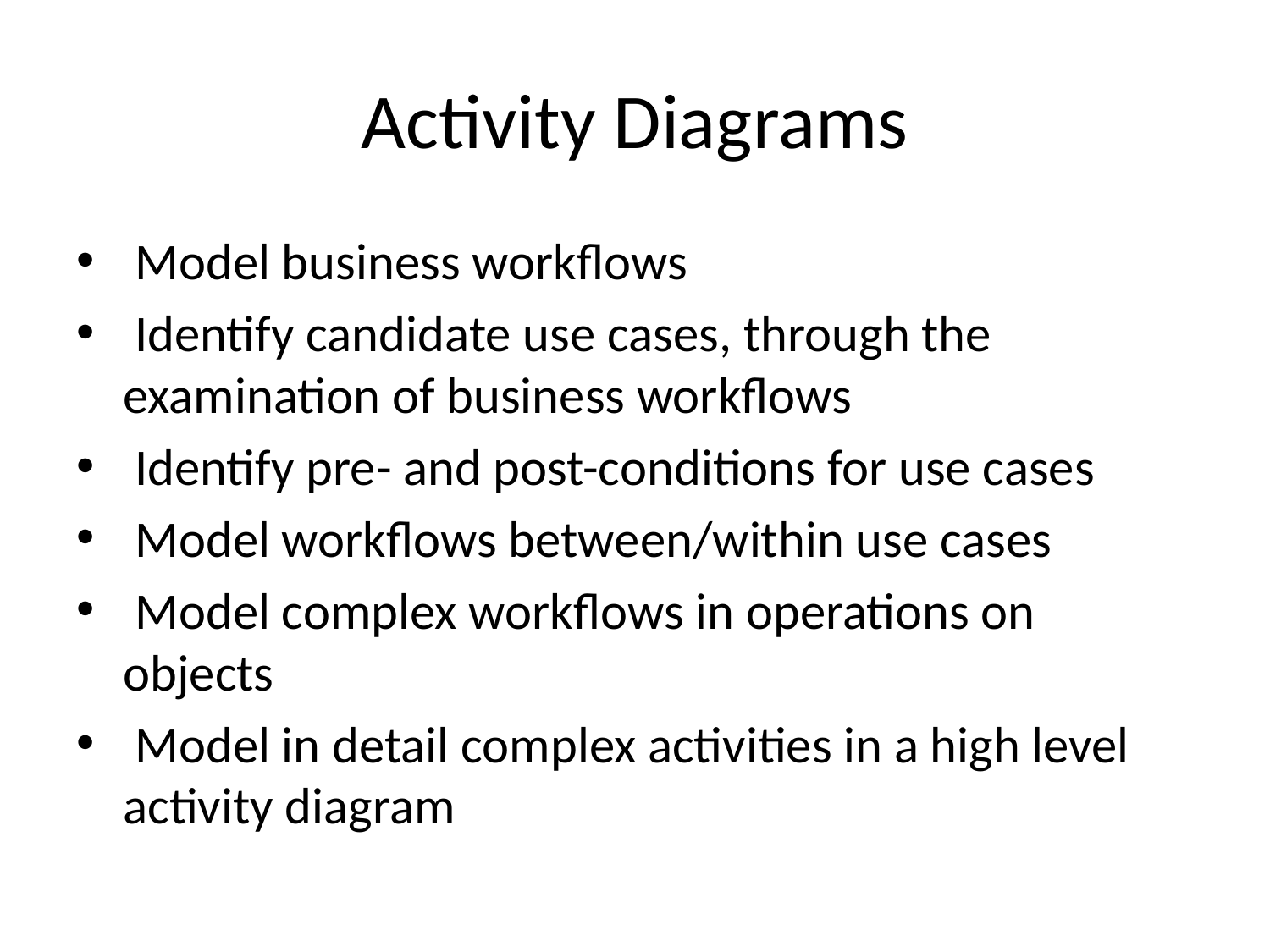

# Activity Diagrams
 Model business workflows
 Identify candidate use cases, through the examination of business workflows
 Identify pre- and post-conditions for use cases
 Model workflows between/within use cases
 Model complex workflows in operations on objects
 Model in detail complex activities in a high level activity diagram